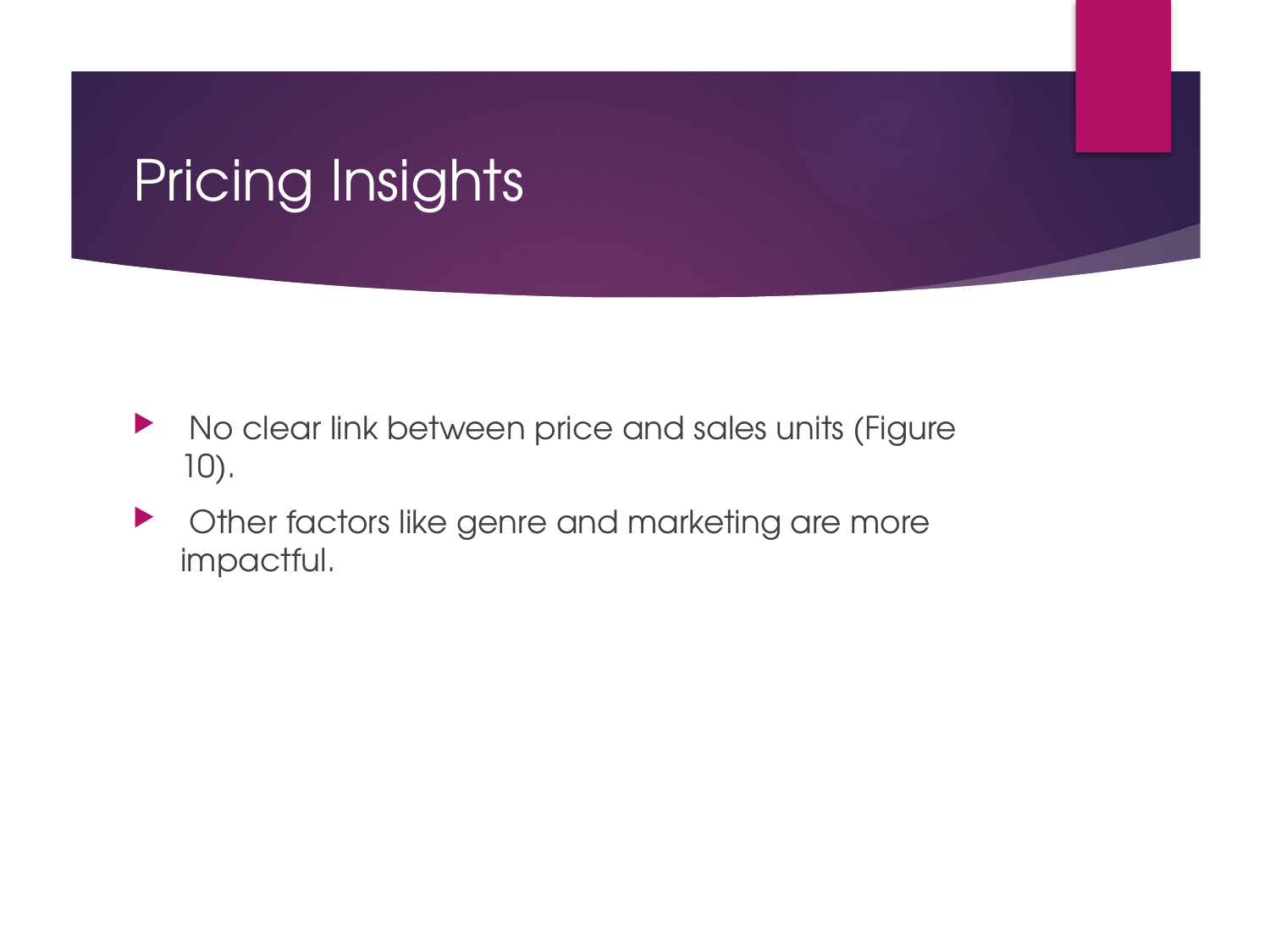

# Pricing Insights

 No clear link between price and sales units (Figure 10).
 Other factors like genre and marketing are more impactful.